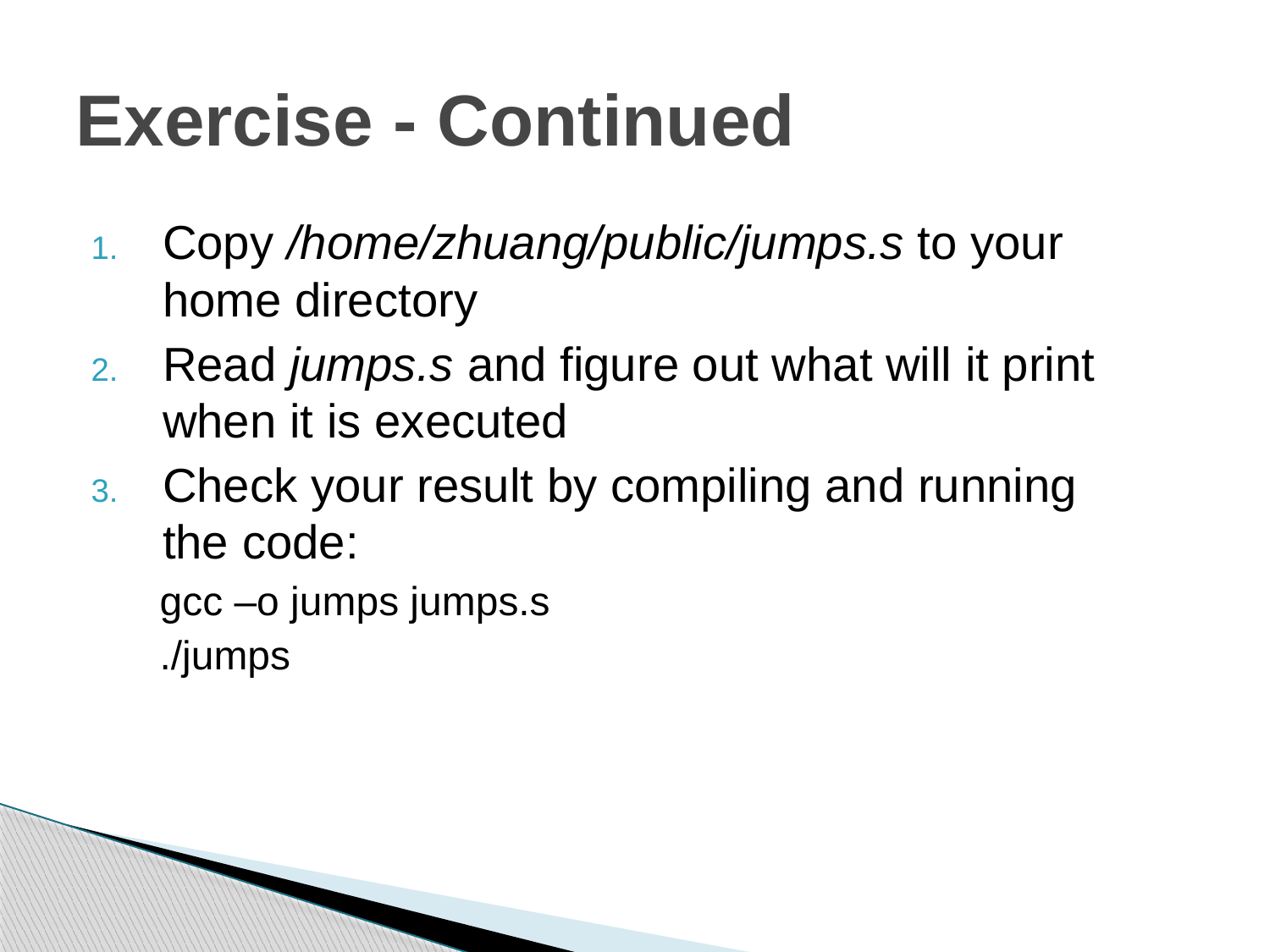

# Exercise - Continued
Copy /home/zhuang/public/jumps.s to your home directory
Read jumps.s and figure out what will it print when it is executed
Check your result by compiling and running the code:
gcc –o jumps jumps.s
./jumps